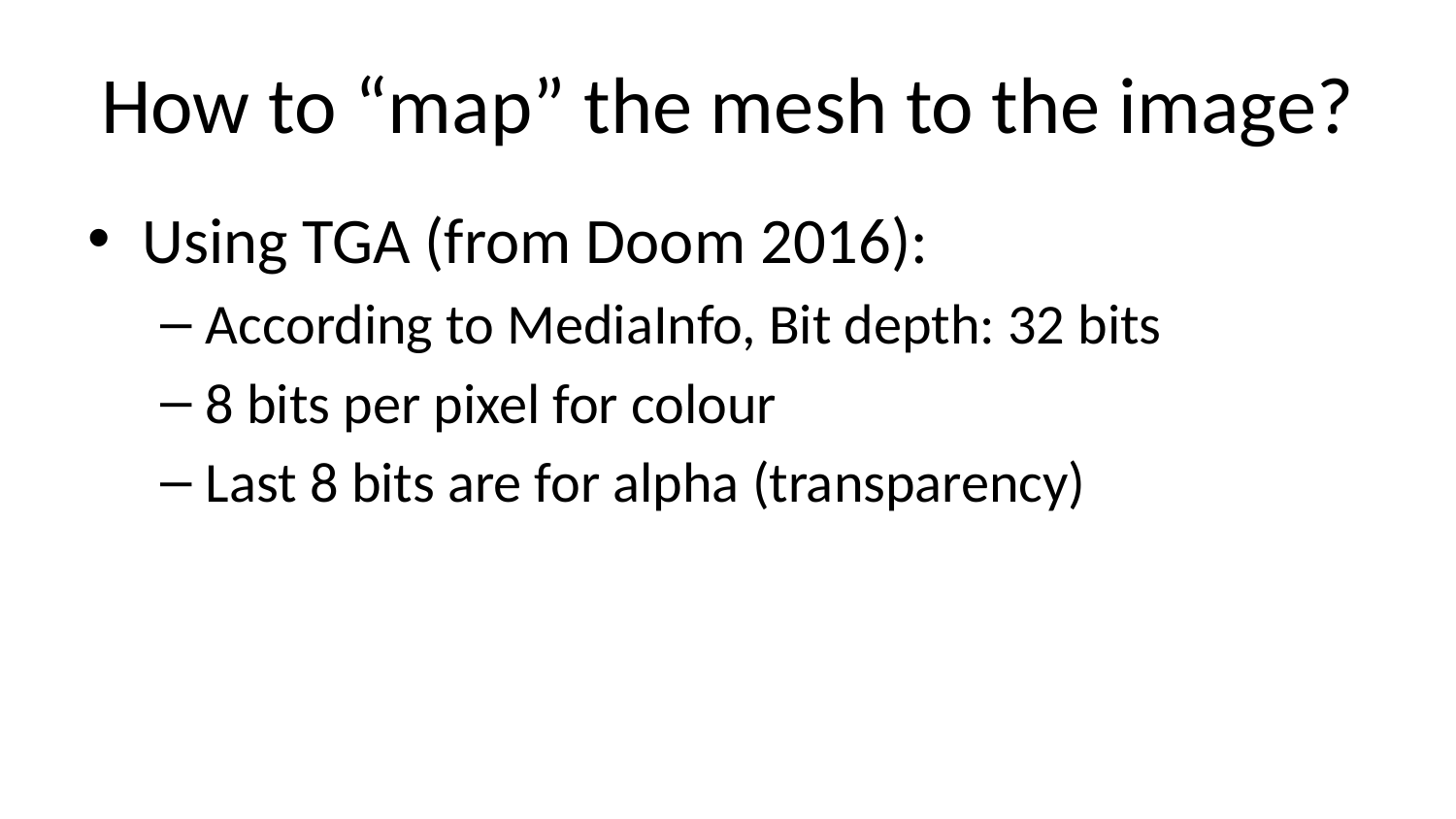

# How to “map” the mesh to the image?
Using TGA (from Doom 2016):
According to MediaInfo, Bit depth: 32 bits
8 bits per pixel for colour
Last 8 bits are for alpha (transparency)